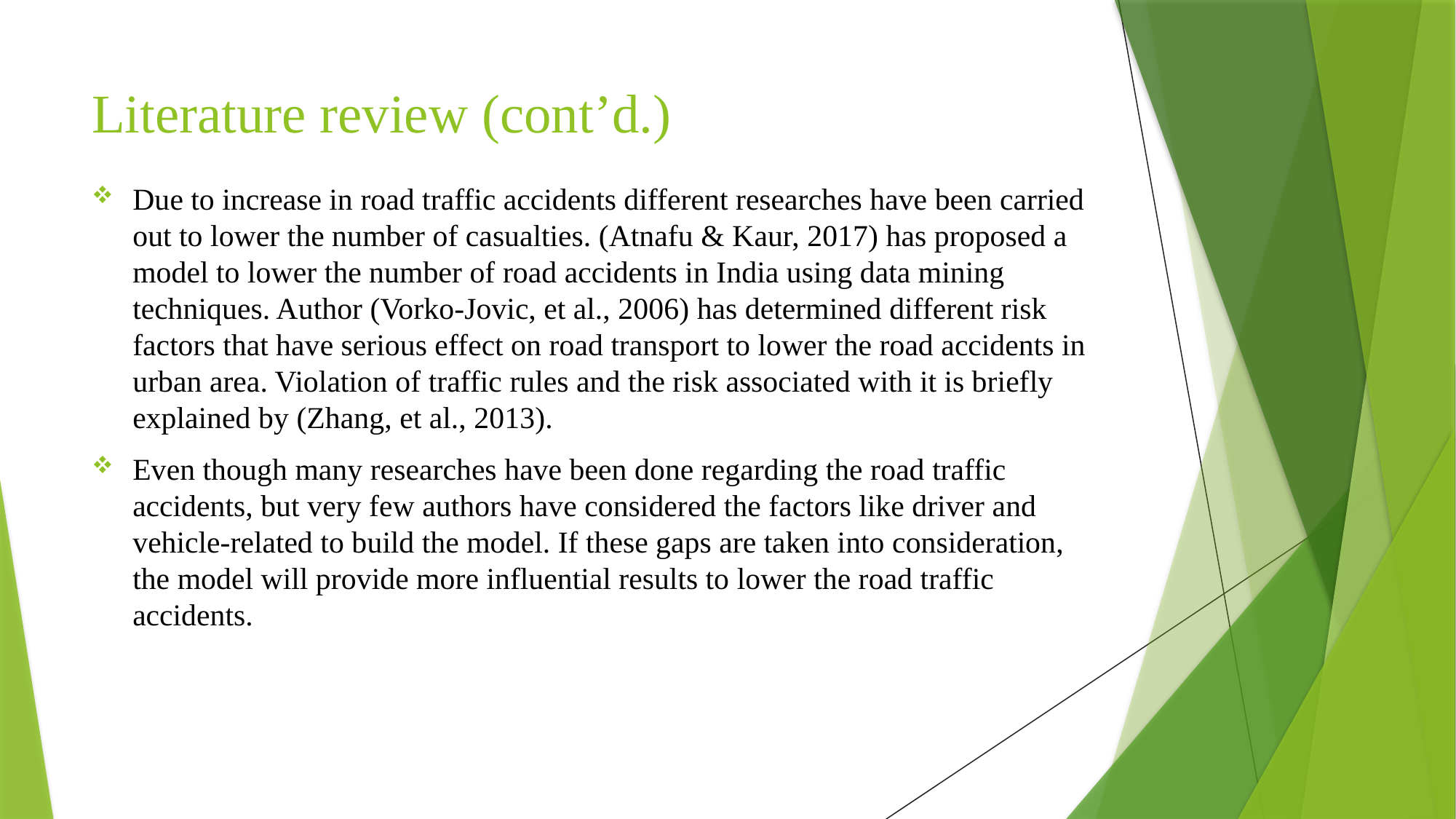

# Literature review (cont’d.)
Due to increase in road traffic accidents different researches have been carried out to lower the number of casualties. (Atnafu & Kaur, 2017) has proposed a model to lower the number of road accidents in India using data mining techniques. Author (Vorko-Jovic, et al., 2006) has determined different risk factors that have serious effect on road transport to lower the road accidents in urban area. Violation of traffic rules and the risk associated with it is briefly explained by (Zhang, et al., 2013).
Even though many researches have been done regarding the road traffic accidents, but very few authors have considered the factors like driver and vehicle-related to build the model. If these gaps are taken into consideration, the model will provide more influential results to lower the road traffic accidents.